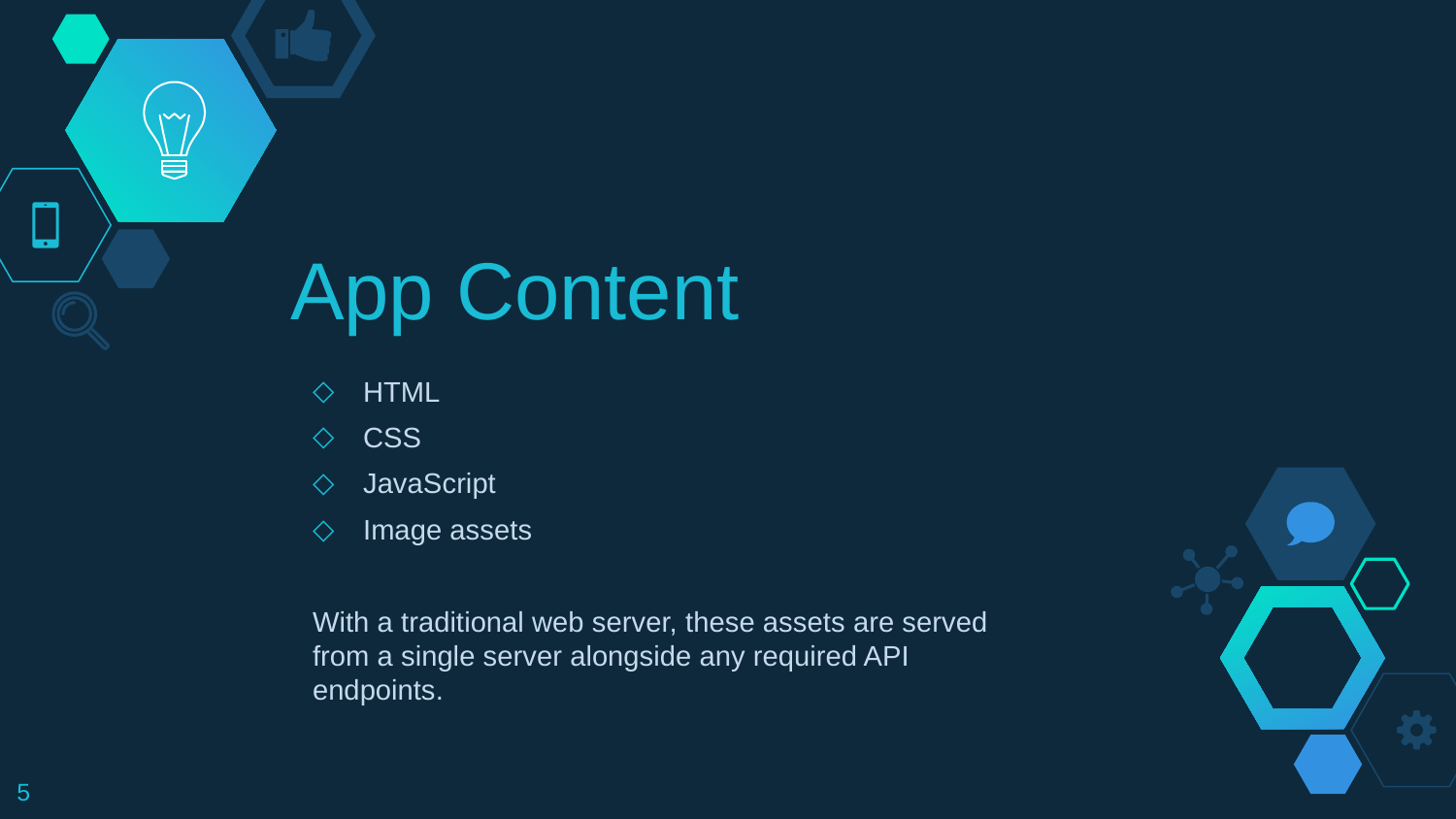

# App Content
HTML
CSS
JavaScript
Image assets

With a traditional web server, these assets are served from a single server alongside any required API endpoints.

5